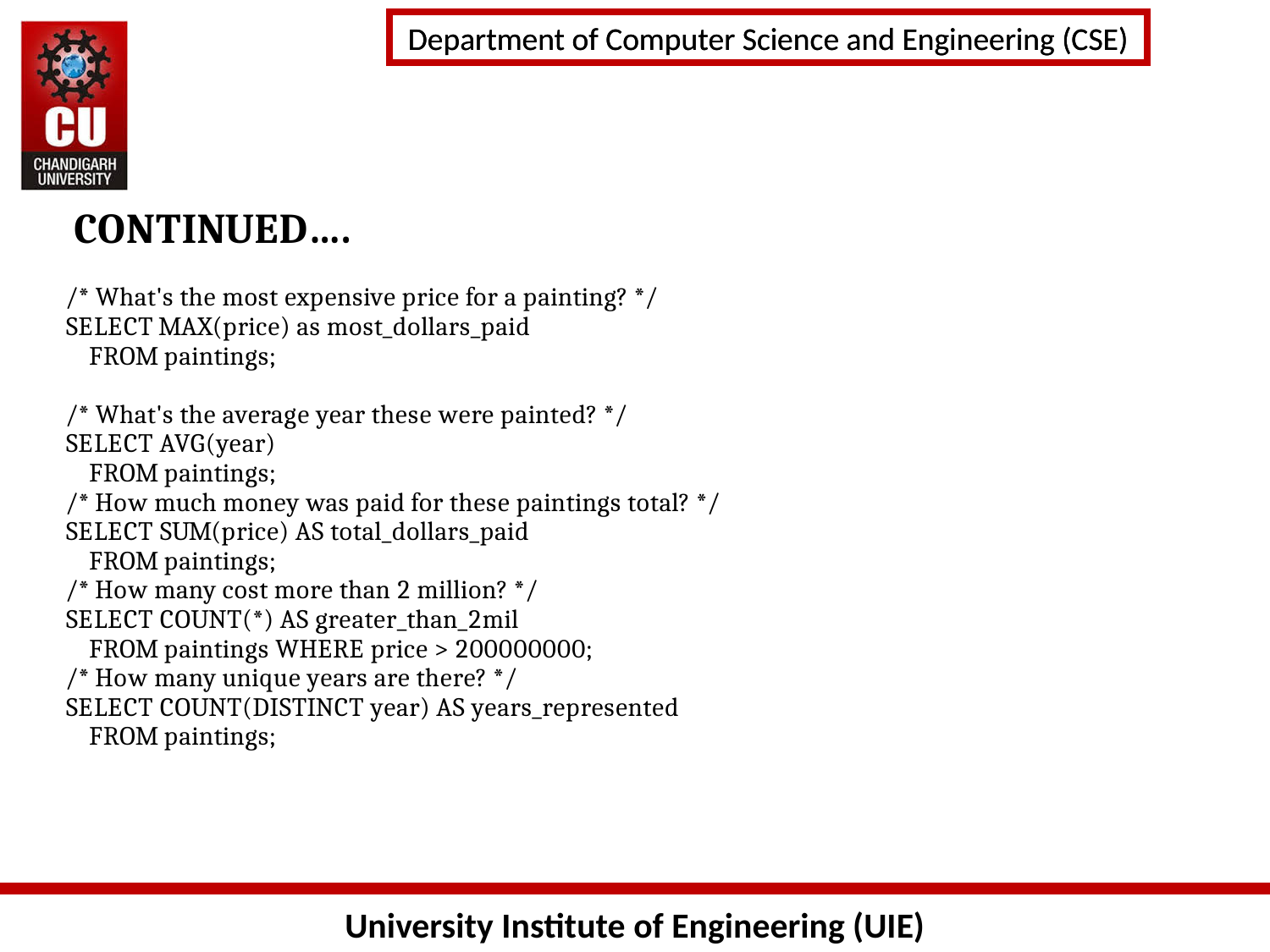

# CONTINUED….
/* What's the most expensive price for a painting? */
SELECT MAX(price) as most_dollars_paid
    FROM paintings;

/* What's the average year these were painted? */
SELECT AVG(year)
    FROM paintings;
/* How much money was paid for these paintings total? */
SELECT SUM(price) AS total_dollars_paid
    FROM paintings;
/* How many cost more than 2 million? */
SELECT COUNT(*) AS greater_than_2mil
    FROM paintings WHERE price > 200000000;
/* How many unique years are there? */
SELECT COUNT(DISTINCT year) AS years_represented
    FROM paintings;